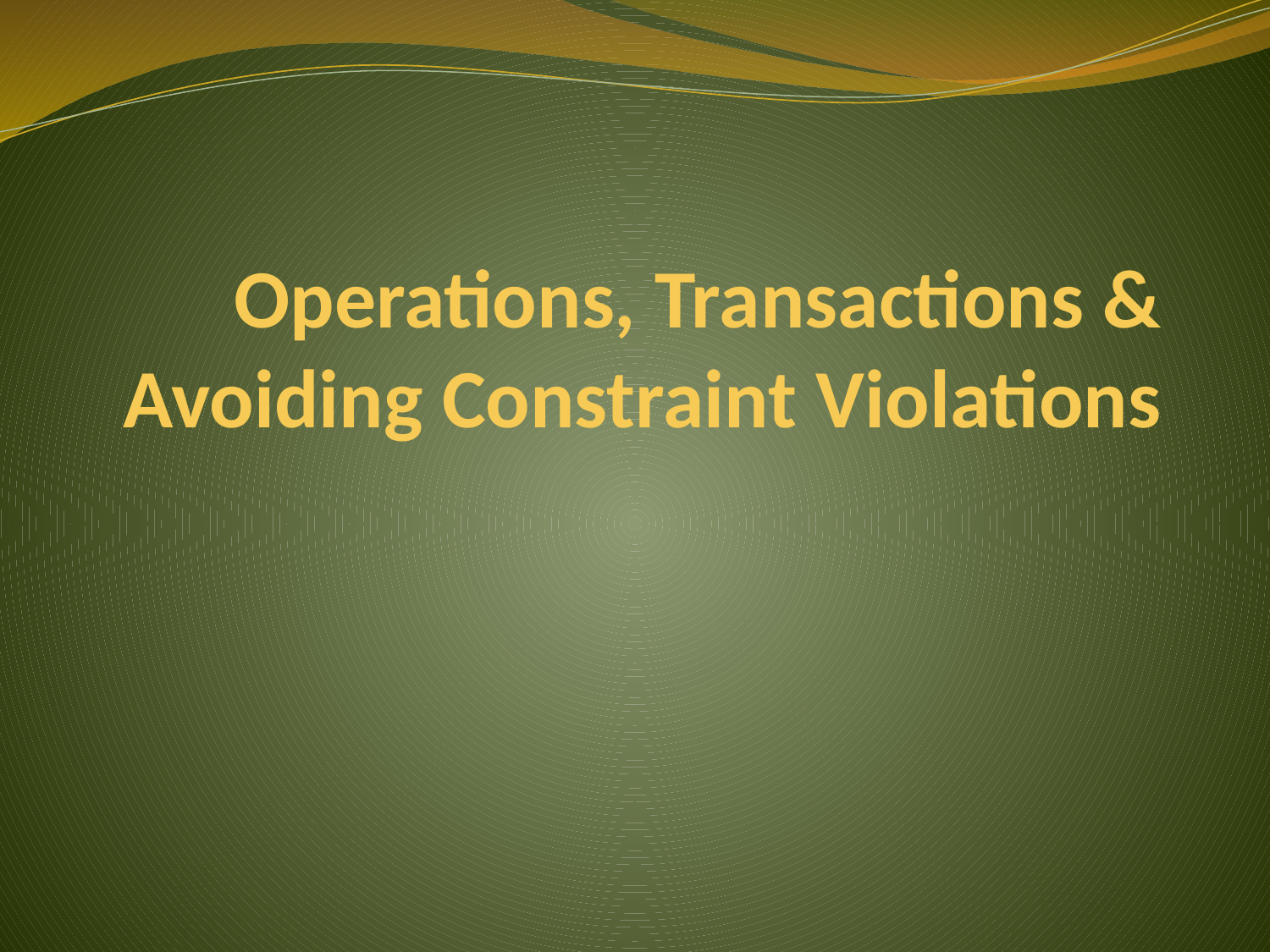

# Operations, Transactions & Avoiding Constraint Violations